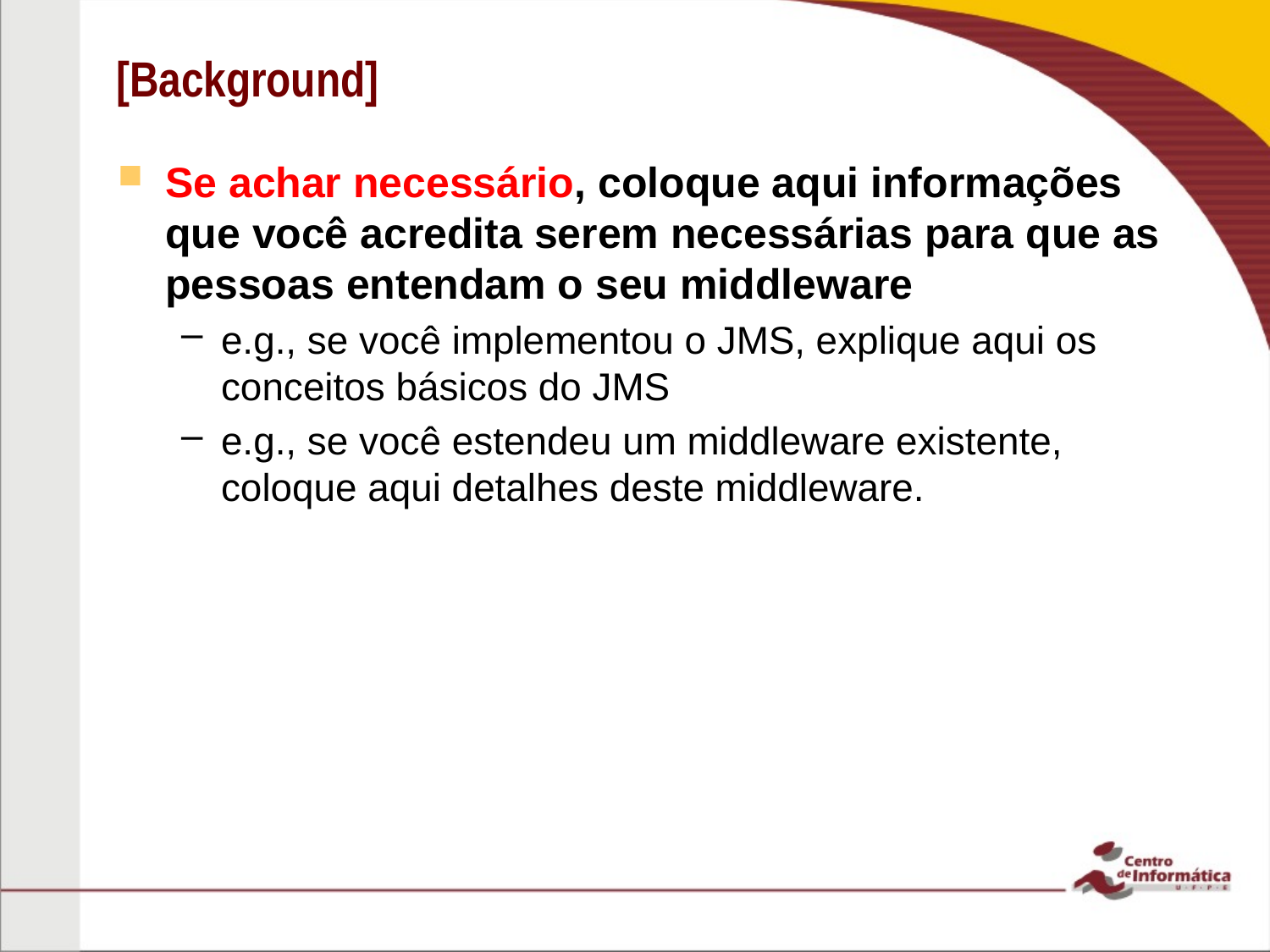

# [Background]
Se achar necessário, coloque aqui informações que você acredita serem necessárias para que as pessoas entendam o seu middleware
e.g., se você implementou o JMS, explique aqui os conceitos básicos do JMS
e.g., se você estendeu um middleware existente, coloque aqui detalhes deste middleware.